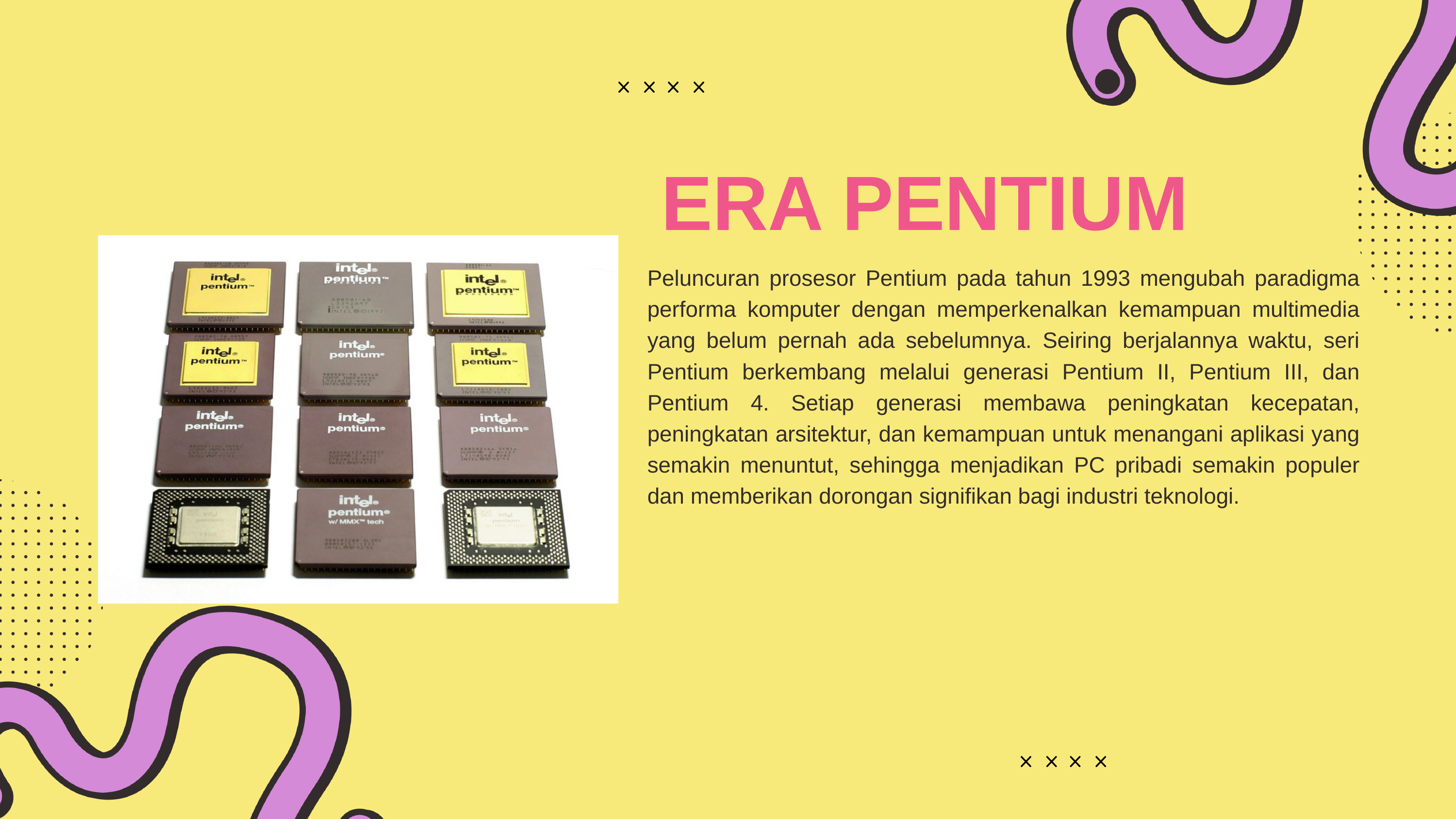

ERA PENTIUM

Peluncuran prosesor Pentium pada tahun 1993 mengubah paradigma performa komputer dengan memperkenalkan kemampuan multimedia yang belum pernah ada sebelumnya. Seiring berjalannya waktu, seri Pentium berkembang melalui generasi Pentium II, Pentium III, dan Pentium 4. Setiap generasi membawa peningkatan kecepatan, peningkatan arsitektur, dan kemampuan untuk menangani aplikasi yang semakin menuntut, sehingga menjadikan PC pribadi semakin populer dan memberikan dorongan signifikan bagi industri teknologi.